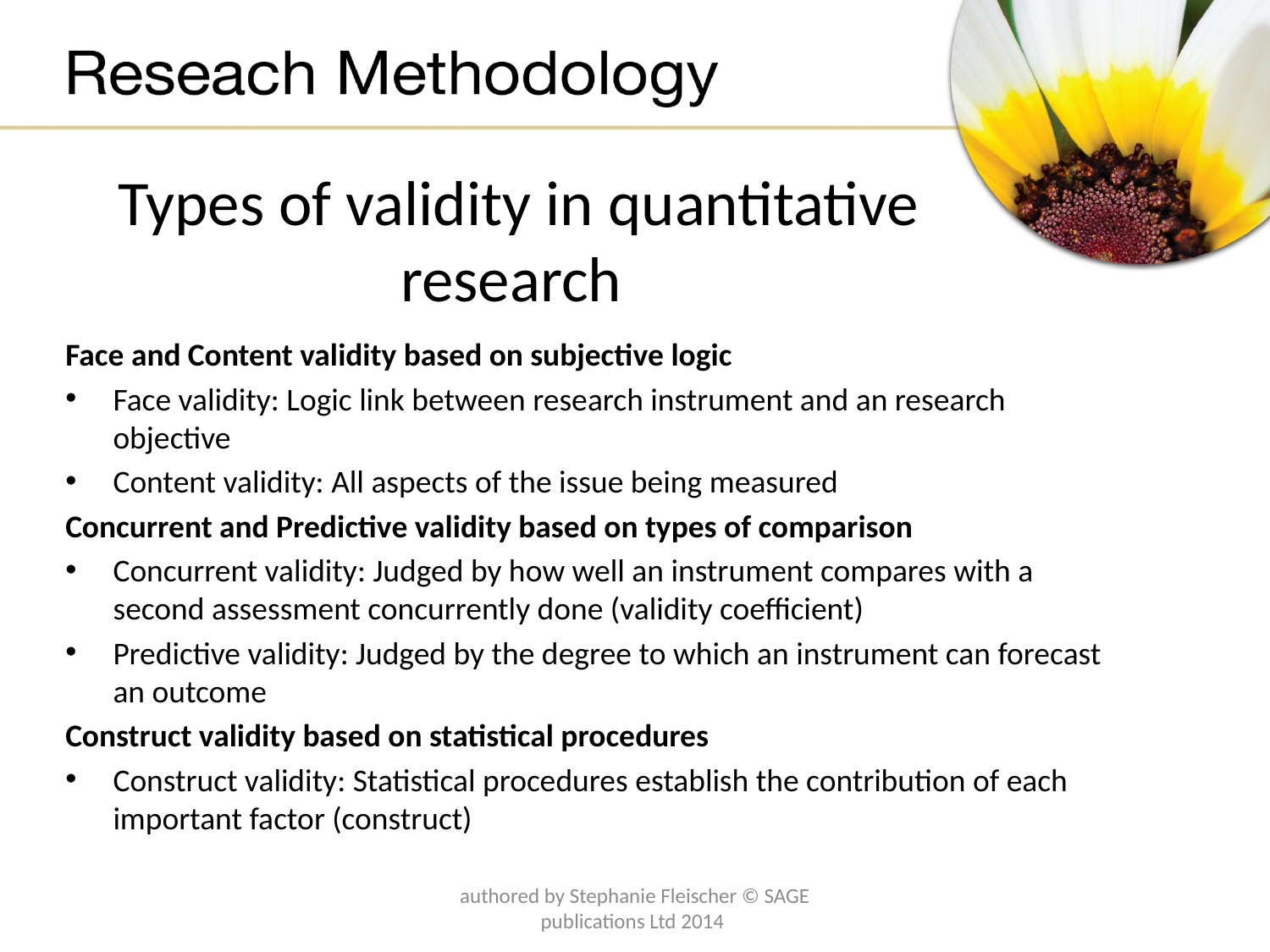

# Types of validity in quantitative research
Face and Content validity based on subjective logic
Face validity: Logic link between research instrument and an research objective
Content validity: All aspects of the issue being measured
Concurrent and Predictive validity based on types of comparison
Concurrent validity: Judged by how well an instrument compares with a second assessment concurrently done (validity coefficient)
Predictive validity: Judged by the degree to which an instrument can forecast an outcome
Construct validity based on statistical procedures
Construct validity: Statistical procedures establish the contribution of each important factor (construct)
authored by Stephanie Fleischer © SAGE publications Ltd 2014